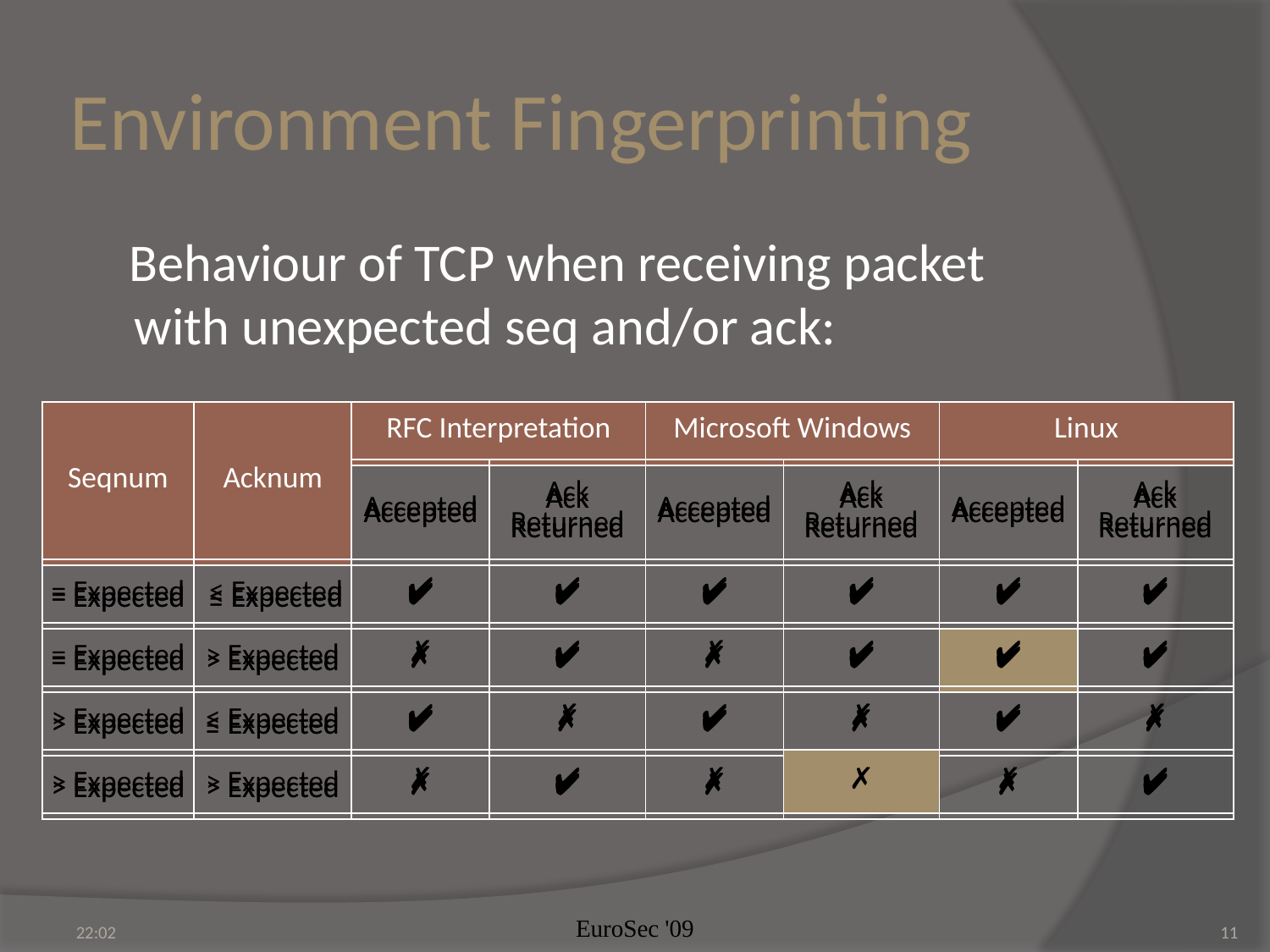

# Environment Fingerprinting
    Behaviour of TCP when receiving packet with unexpected seq and/or ack:
| Seqnum | Acknum | RFC Interpretation |  | Microsoft Windows |  | Linux |  |
| --- | --- | --- | --- | --- | --- | --- | --- |
|  |  | Accepted | Ack Returned | Accepted | Ack Returned | Accepted | Ack Returned |
| = Expected | ≤ Expected | ✔ | ✔ | ✔ | ✔ | ✔ | ✔ |
| = Expected | > Expected | ✗ | ✔ | ✗ | ✔ | ✔ | ✔ |
| > Expected | ≤ Expected | ✔ | ✗ | ✔ | ✗ | ✔ | ✗ |
| > Expected | > Expected | ✗ | ✔ | ✗ | ✗ | ✗ | ✔ |
| Seqnum | Acknum | RFC Interpretation |  | Microsoft Windows |  | Linux |  |
| --- | --- | --- | --- | --- | --- | --- | --- |
|  |  | Accepted | Ack Returned | Accepted | Ack Returned | Accepted | Ack Returned |
| = Expected | ≤ Expected | ✔ | ✔ | ✔ | ✔ | ✔ | ✔ |
| = Expected | > Expected | ✗ | ✔ | ✗ | ✔ | ✔ | ✔ |
| > Expected | ≤ Expected | ✔ | ✗ | ✔ | ✗ | ✔ | ✗ |
| > Expected | > Expected | ✗ | ✔ | ✗ | ✗ | ✗ | ✔ |
| Seqnum | Acknum | RFC Interpretation |  | Microsoft Windows |  | Linux |  |
| --- | --- | --- | --- | --- | --- | --- | --- |
|  |  | Accepted | Ack Returned | Accepted | Ack Returned | Accepted | Ack Returned |
| = Expected | ≤ Expected | ✔ | ✔ | ✔ | ✔ | ✔ | ✔ |
| = Expected | > Expected | ✗ | ✔ | ✗ | ✔ | ✔ | ✔ |
| > Expected | ≤ Expected | ✔ | ✗ | ✔ | ✗ | ✔ | ✗ |
| > Expected | > Expected | ✗ | ✔ | ✗ | ✗ | ✗ | ✔ |
22:02
EuroSec '09
11